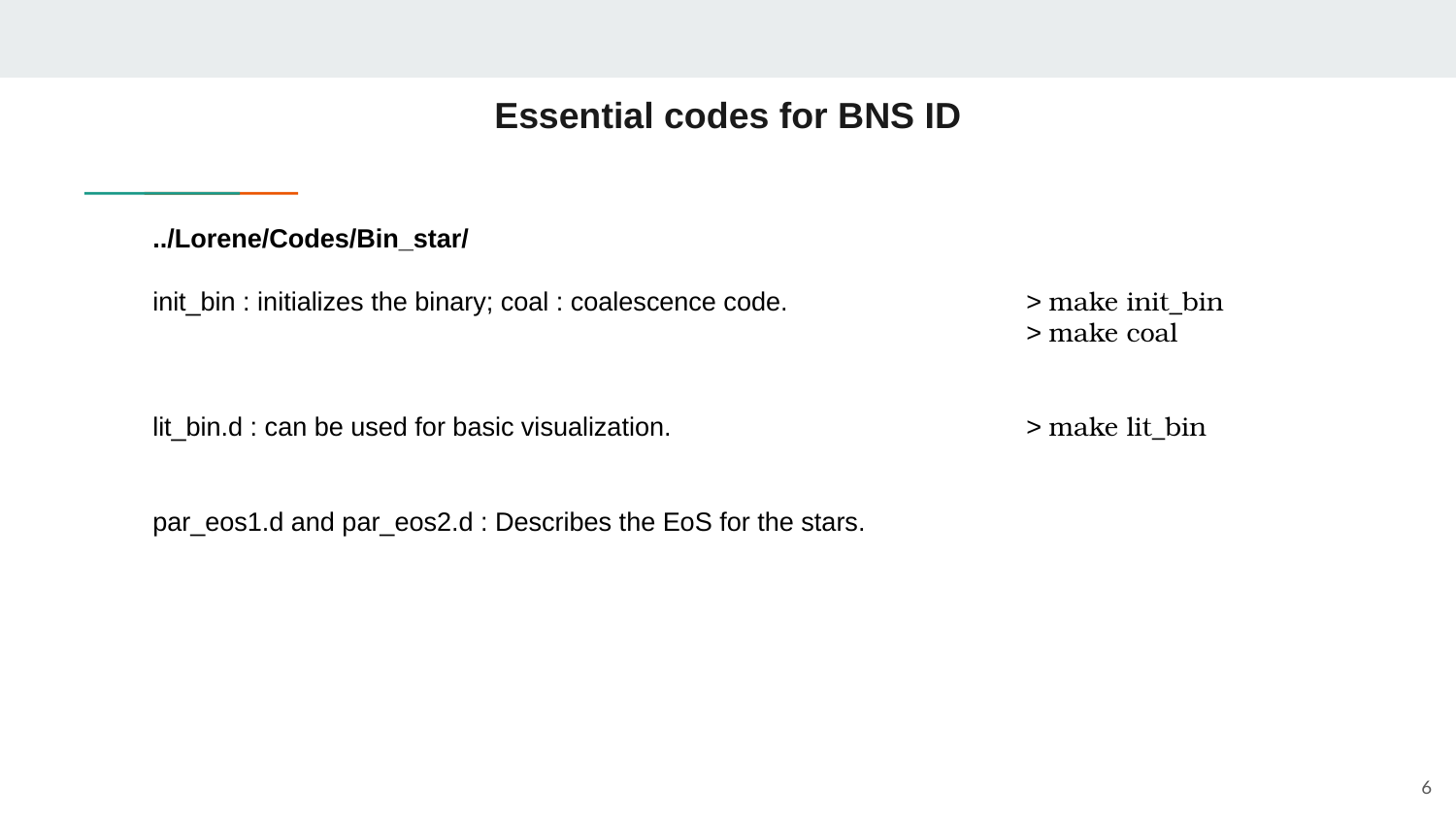

# Essential codes for BNS ID
../Lorene/Codes/Bin_star/

init_bin : initializes the binary; coal : coalescence code. 		> make init_bin
						> make coal

lit_bin.d : can be used for basic visualization.			> make lit_bin

par_eos1.d and par_eos2.d : Describes the EoS for the stars.

6